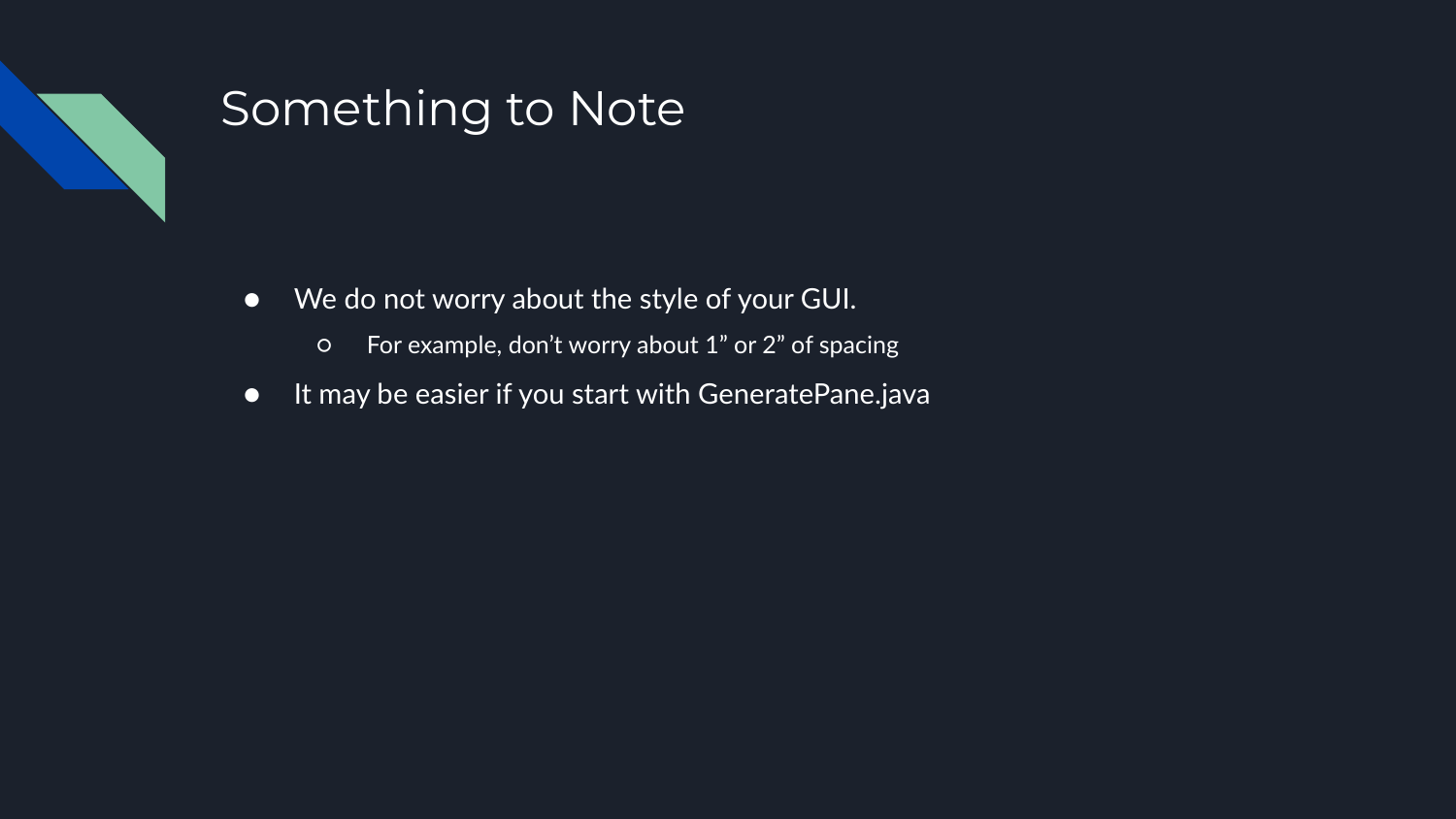

# Something to Note
We do not worry about the style of your GUI.
For example, don’t worry about 1” or 2” of spacing
It may be easier if you start with GeneratePane.java